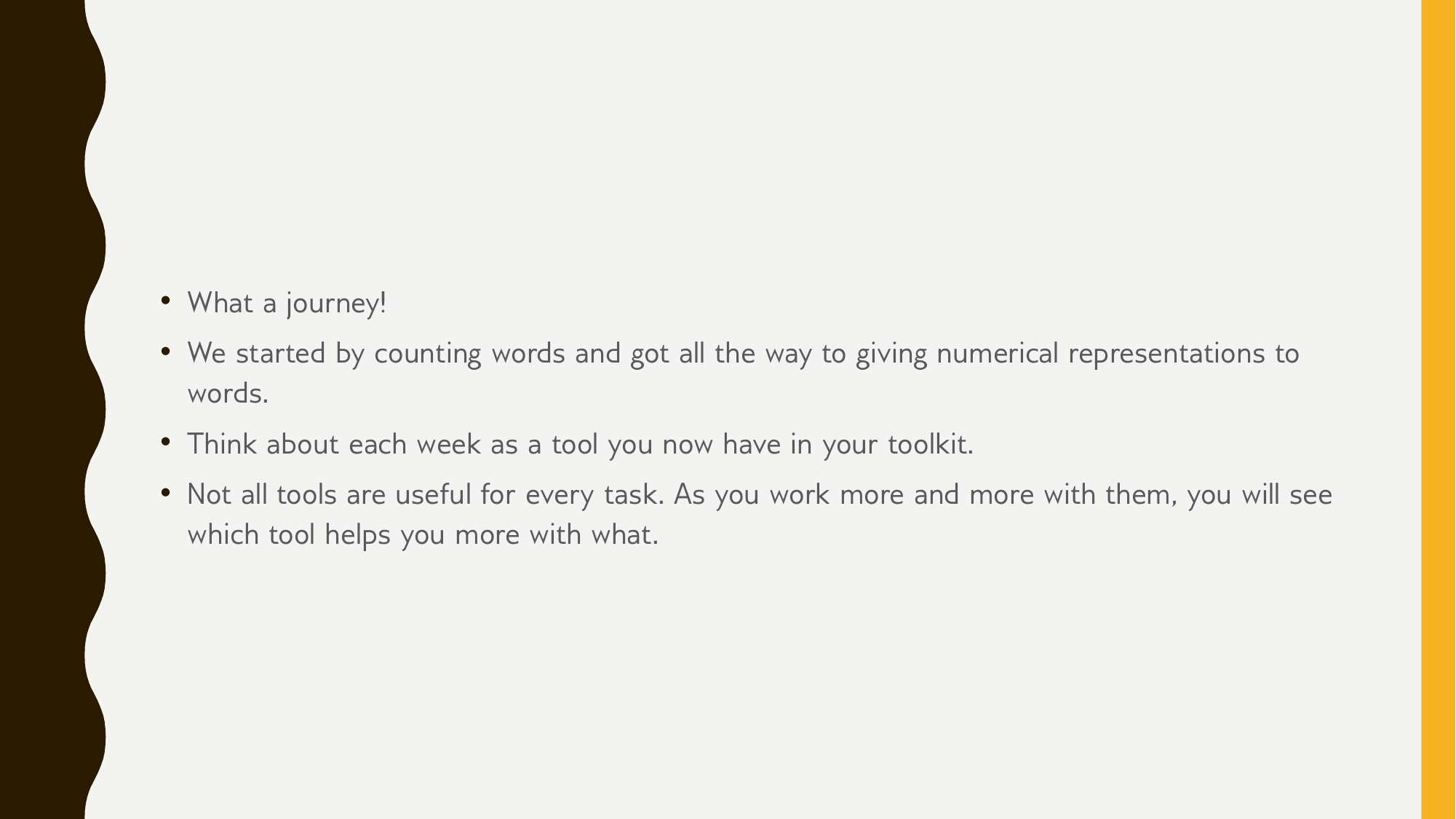

#
What a journey!
We started by counting words and got all the way to giving numerical representations to words.
Think about each week as a tool you now have in your toolkit.
Not all tools are useful for every task. As you work more and more with them, you will see which tool helps you more with what.